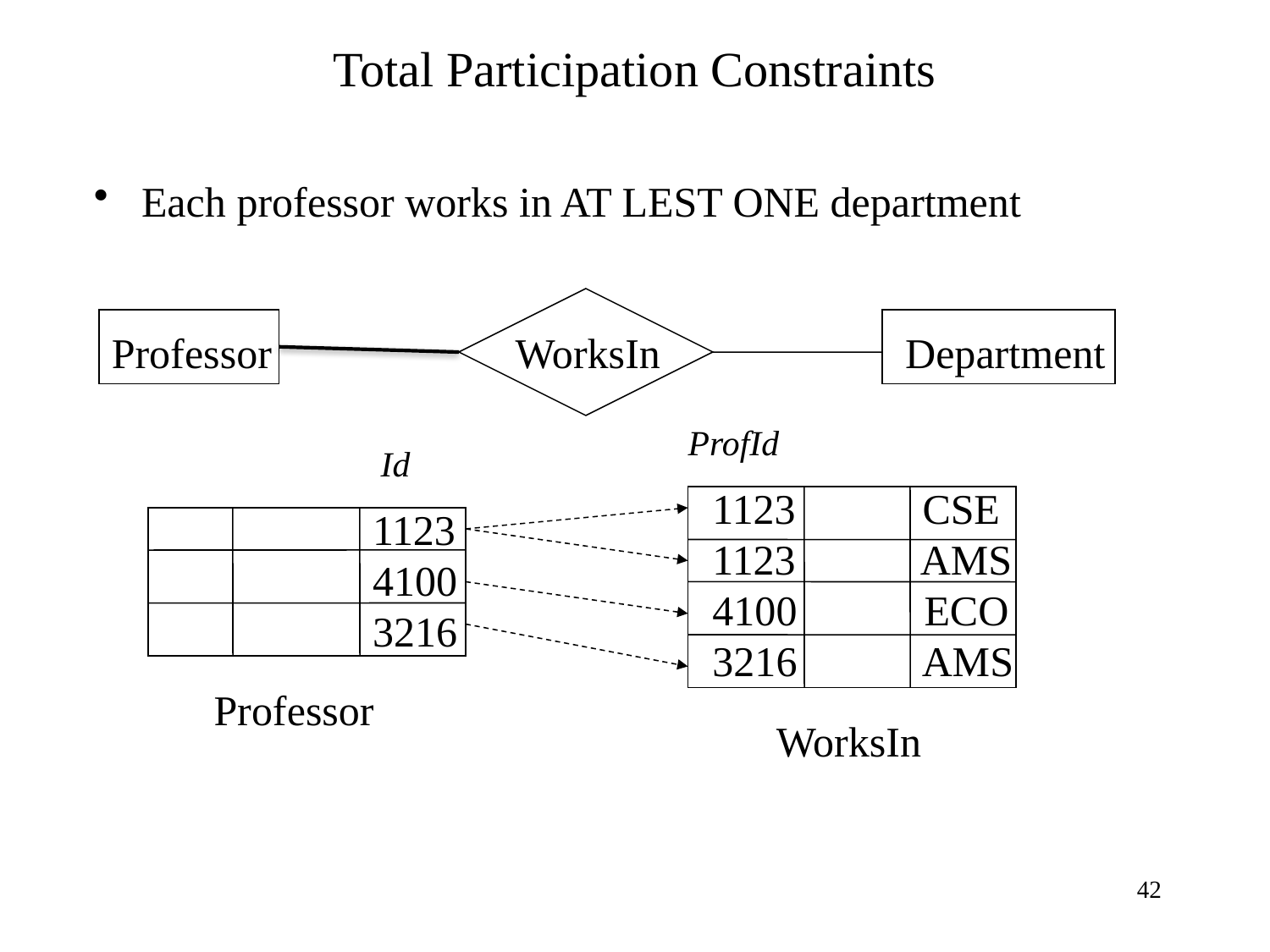

# Total Participation Constraints
Each professor works in AT LEST ONE department

Professor
WorksIn
Department

ProfId
Id
1123            CSE
1123            AMS
4100            ECO
3216            AMS

1123
4100
3216

Professor
WorksIn
42